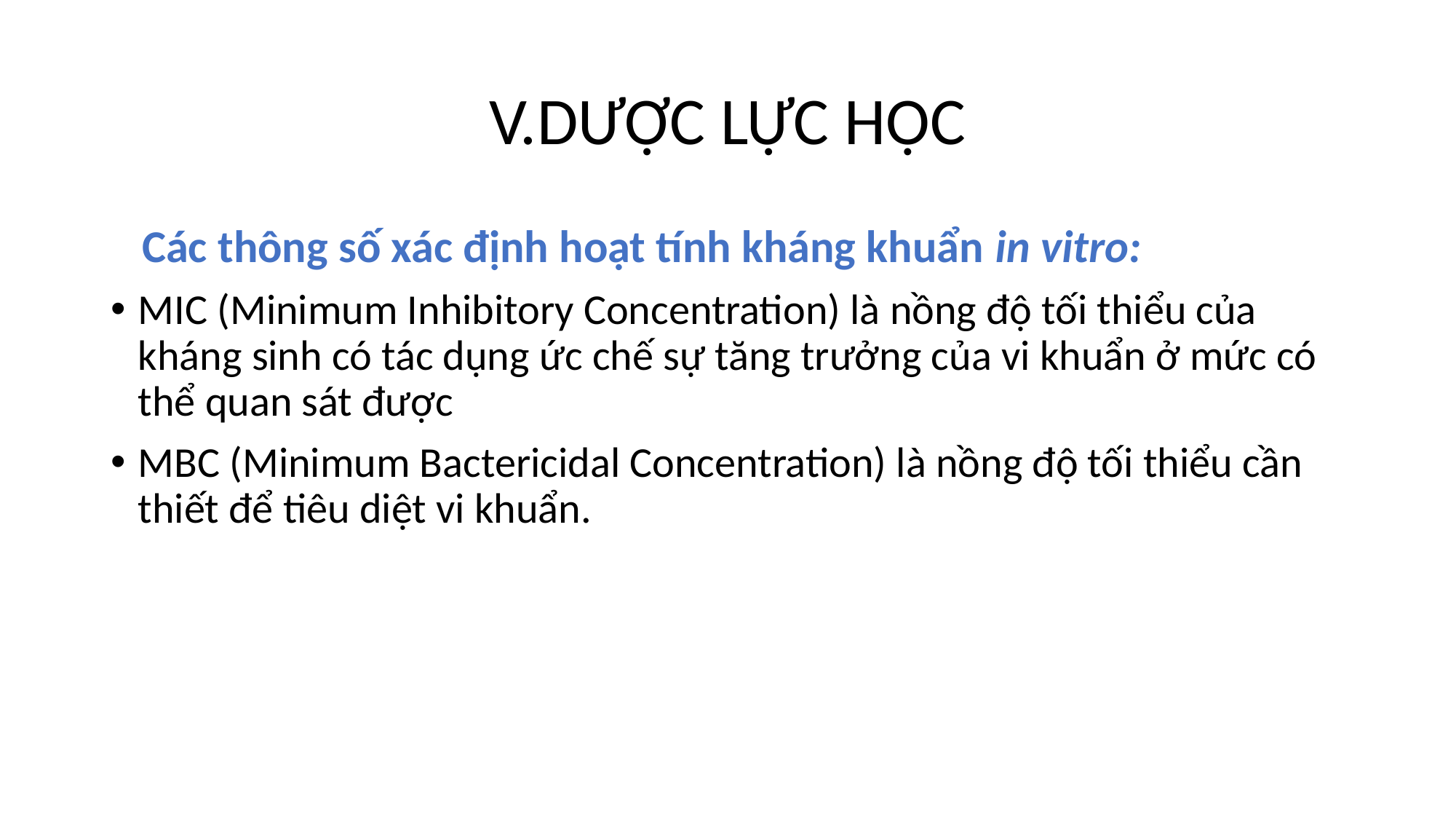

# V.DƯỢC LỰC HỌC
   Các thông số xác định hoạt tính kháng khuẩn in vitro:
MIC (Minimum Inhibitory Concentration) là nồng độ tối thiểu của kháng sinh có tác dụng ức chế sự tăng trưởng của vi khuẩn ở mức có thể quan sát được
MBC (Minimum Bactericidal Concentration) là nồng độ tối thiểu cần thiết để tiêu diệt vi khuẩn.